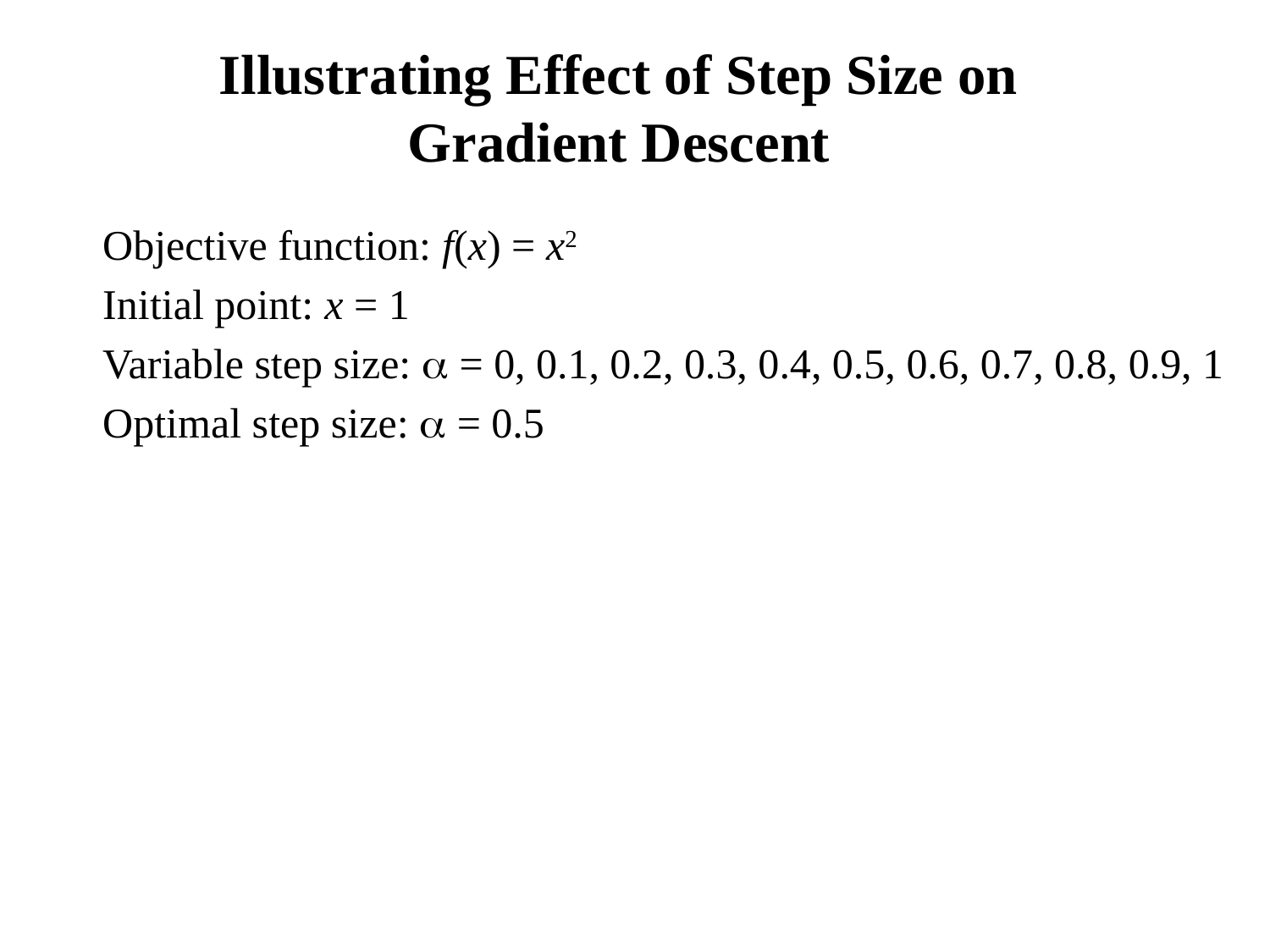

# Illustrating Effect of Step Size on Gradient Descent
	Objective function: f(x) = x2
	Initial point: x = 1
	Variable step size: α = 0, 0.1, 0.2, 0.3, 0.4, 0.5, 0.6, 0.7, 0.8, 0.9, 1
	Optimal step size: α = 0.5